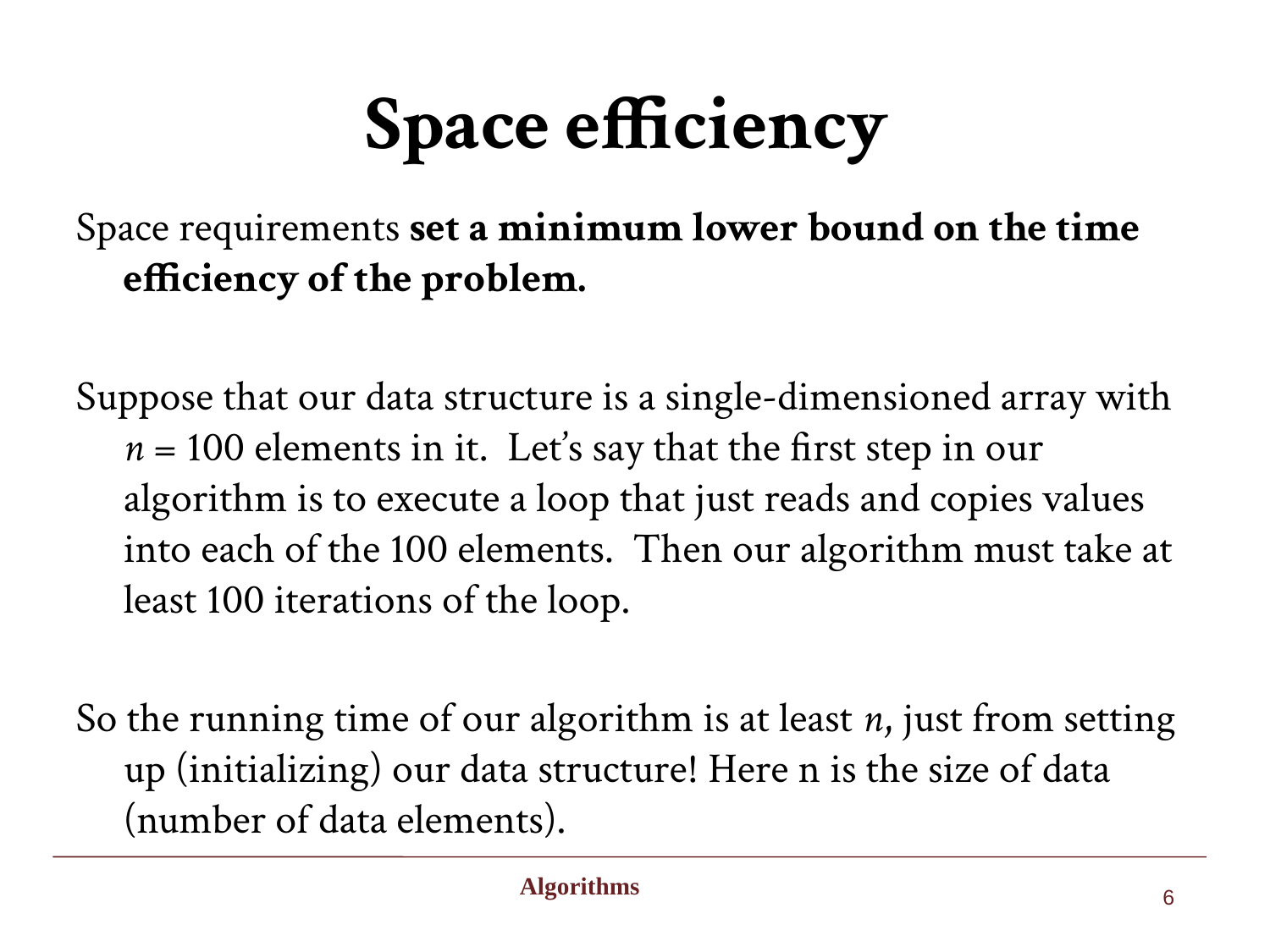

# Space efficiency
Space requirements set a minimum lower bound on the time efficiency of the problem.

Suppose that our data structure is a single-dimensioned array with n = 100 elements in it.  Let’s say that the first step in our algorithm is to execute a loop that just reads and copies values into each of the 100 elements.  Then our algorithm must take at least 100 iterations of the loop.

So the running time of our algorithm is at least n, just from setting up (initializing) our data structure! Here n is the size of data (number of data elements).
 Algorithms